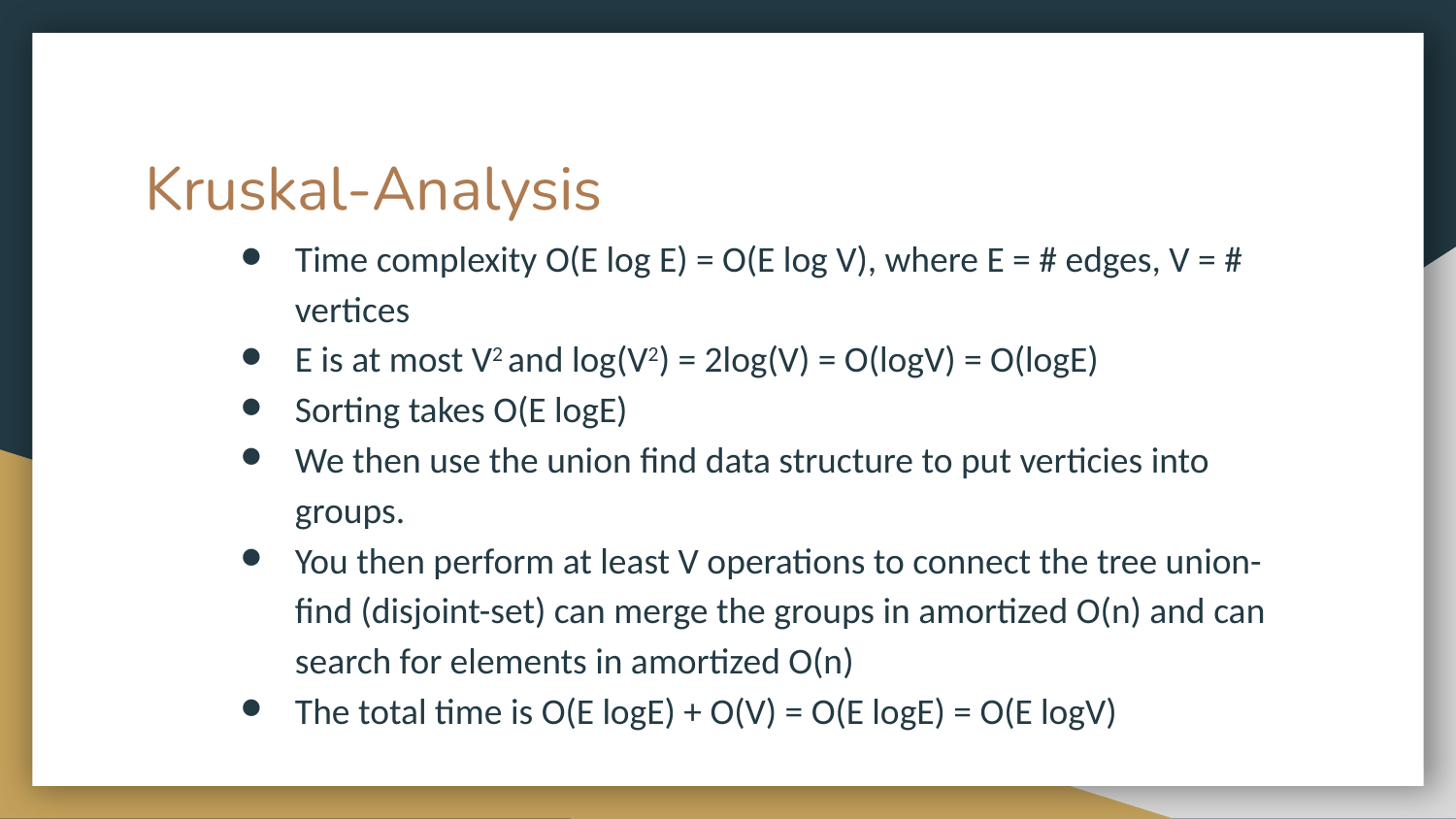

# Kruskal-Analysis
Time complexity O(E log E) = O(E log V), where E = # edges, V = # vertices
E is at most V2 and log(V2) = 2log(V) = O(logV) = O(logE)
Sorting takes O(E logE)
We then use the union find data structure to put verticies into groups.
You then perform at least V operations to connect the tree union-find (disjoint-set) can merge the groups in amortized O(n) and can search for elements in amortized O(n)
The total time is O(E logE) + O(V) = O(E logE) = O(E logV)